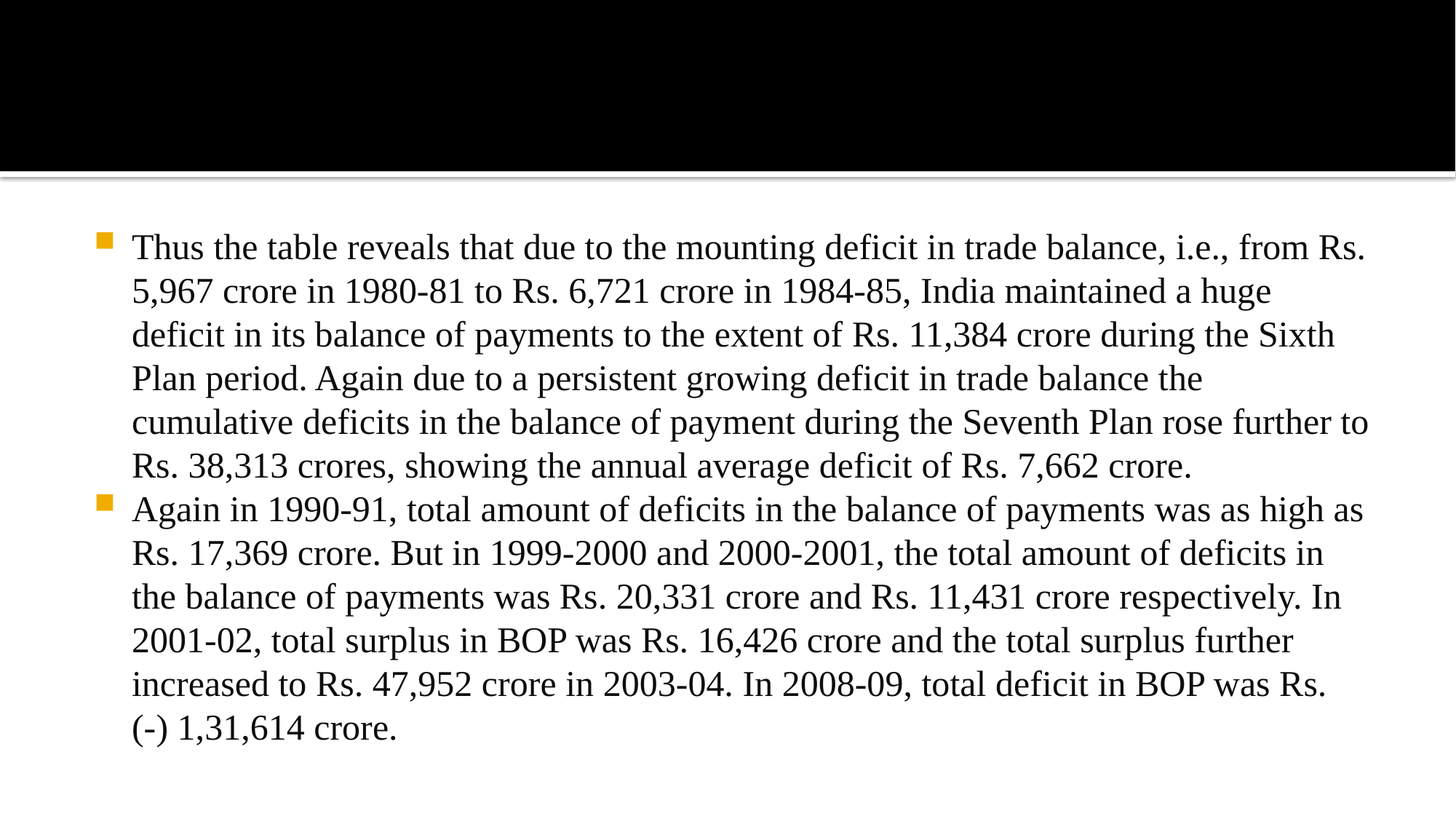

#
Thus the table reveals that due to the mounting deficit in trade balance, i.e., from Rs. 5,967 crore in 1980-81 to Rs. 6,721 crore in 1984-85, India maintained a huge deficit in its balance of payments to the extent of Rs. 11,384 crore during the Sixth Plan period. Again due to a persistent growing deficit in trade balance the cumulative deficits in the balance of payment during the Seventh Plan rose further to Rs. 38,313 crores, showing the annual average deficit of Rs. 7,662 crore.
Again in 1990-91, total amount of deficits in the balance of payments was as high as Rs. 17,369 crore. But in 1999-2000 and 2000-2001, the total amount of deficits in the balance of payments was Rs. 20,331 crore and Rs. 11,431 crore respectively. In 2001-02, total surplus in BOP was Rs. 16,426 crore and the total surplus further increased to Rs. 47,952 crore in 2003-04. In 2008-09, total deficit in BOP was Rs. (-) 1,31,614 crore.